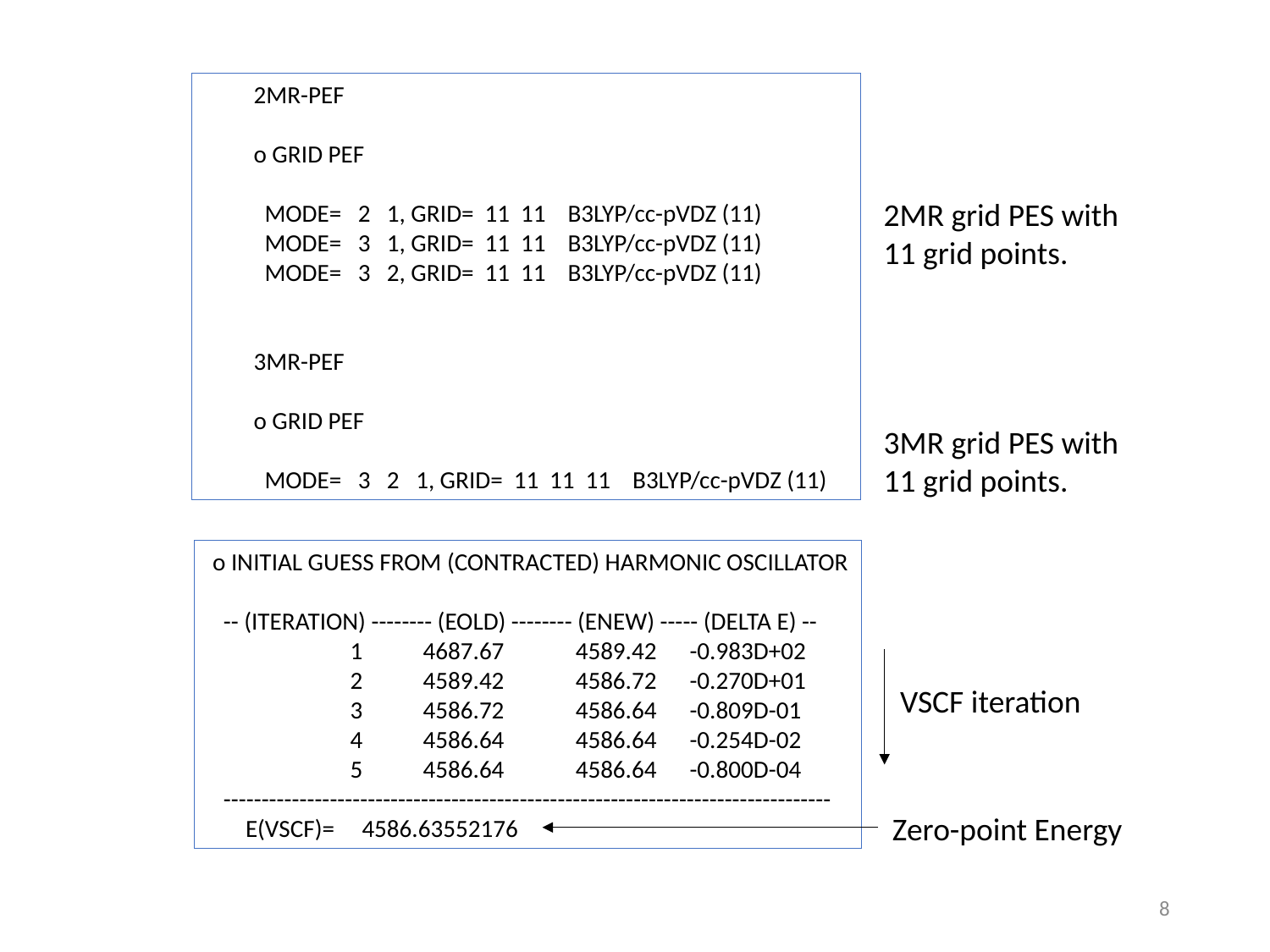

2MR-PEF

         o GRID PEF

           MODE=   2   1, GRID=  11  11    B3LYP/cc-pVDZ (11)
           MODE=   3   1, GRID=  11  11    B3LYP/cc-pVDZ (11)
           MODE=   3   2, GRID=  11  11    B3LYP/cc-pVDZ (11)

         3MR-PEF

         o GRID PEF

           MODE=   3   2   1, GRID=  11  11  11    B3LYP/cc-pVDZ (11)
2MR grid PES with 11 grid points.
3MR grid PES with 11 grid points.
 o INITIAL GUESS FROM (CONTRACTED) HARMONIC OSCILLATOR

   -- (ITERATION) -------- (EOLD) -------- (ENEW) ----- (DELTA E) --
                          1           4687.67             4589.42      -0.983D+02
                          2           4589.42             4586.72      -0.270D+01
                          3           4586.72             4586.64      -0.809D-01
                          4           4586.64             4586.64      -0.254D-02
                          5           4586.64             4586.64      -0.800D-04
   --------------------------------------------------------------------------------
       E(VSCF)=     4586.63552176
VSCF iteration
Zero-point Energy
8